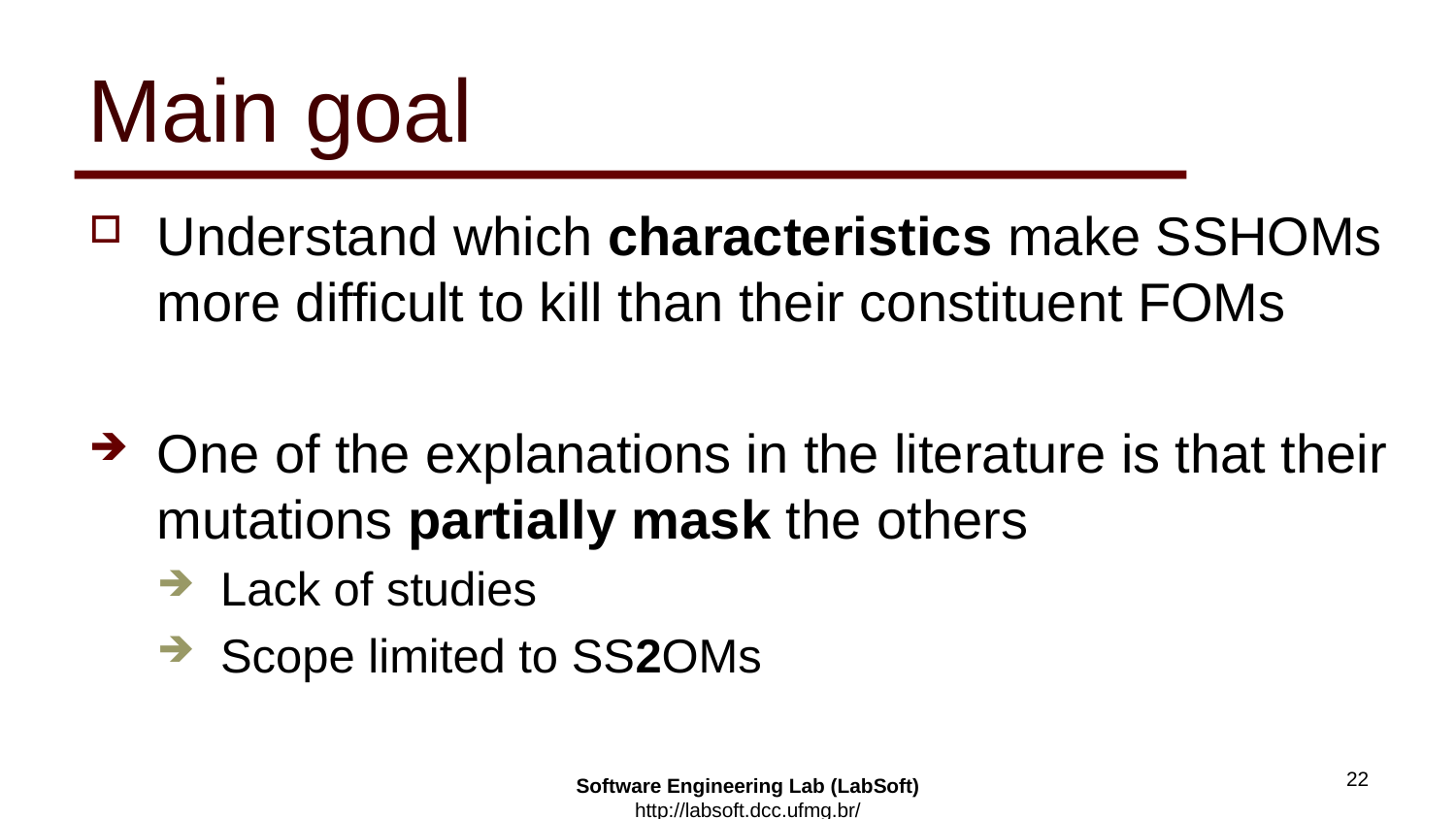

# Main goal
Understand which characteristics make SSHOMs more difficult to kill than their constituent FOMs

One of the explanations in the literature is that their mutations partially mask the others
Lack of studies
Scope limited to SS2OMs
22